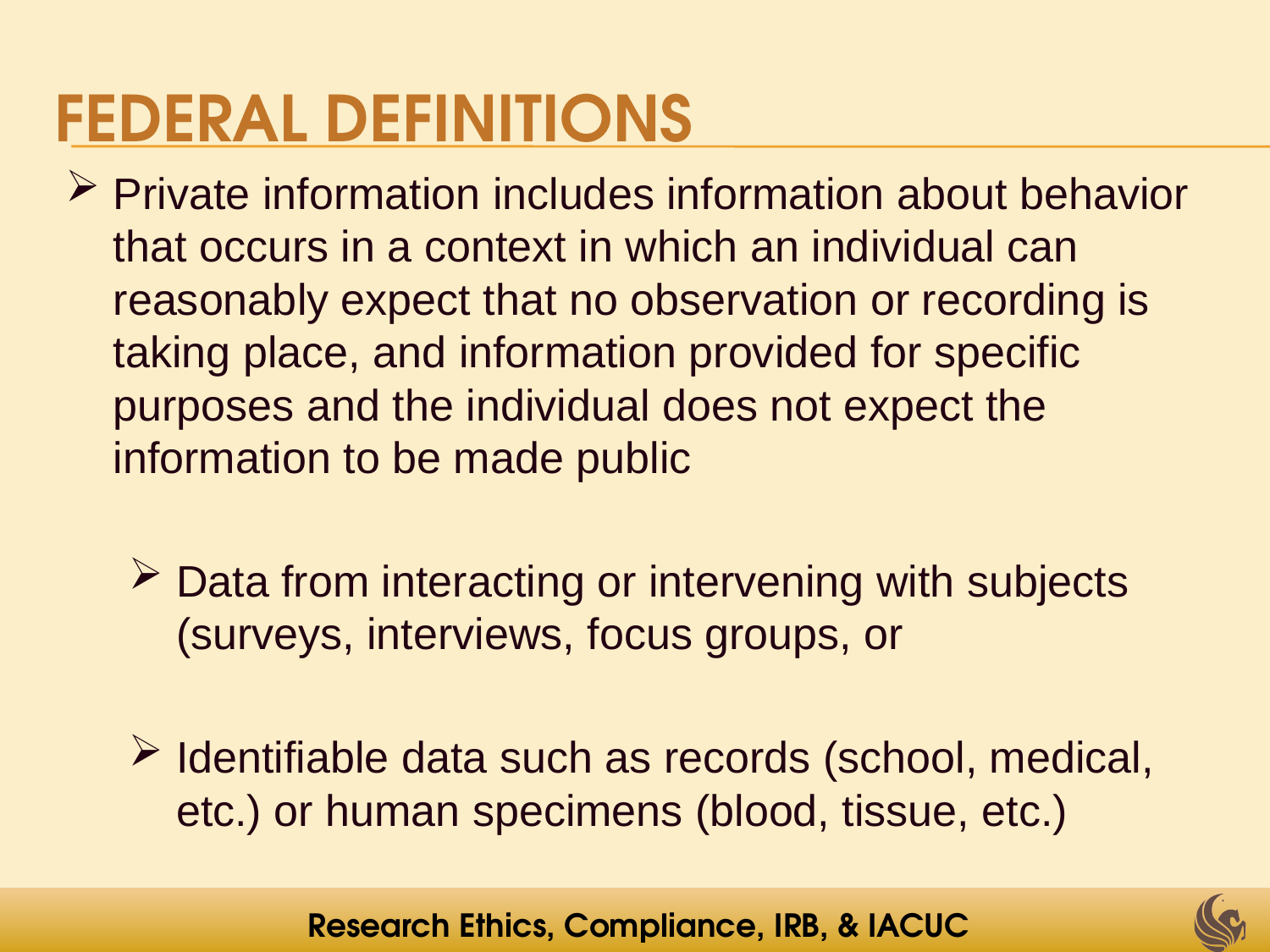

# Federal Definitions
Private information includes information about behavior that occurs in a context in which an individual can reasonably expect that no observation or recording is taking place, and information provided for specific purposes and the individual does not expect the information to be made public

Data from interacting or intervening with subjects (surveys, interviews, focus groups, or

Identifiable data such as records (school, medical, etc.) or human specimens (blood, tissue, etc.)
Research Ethics, Compliance, IRB, & IACUC